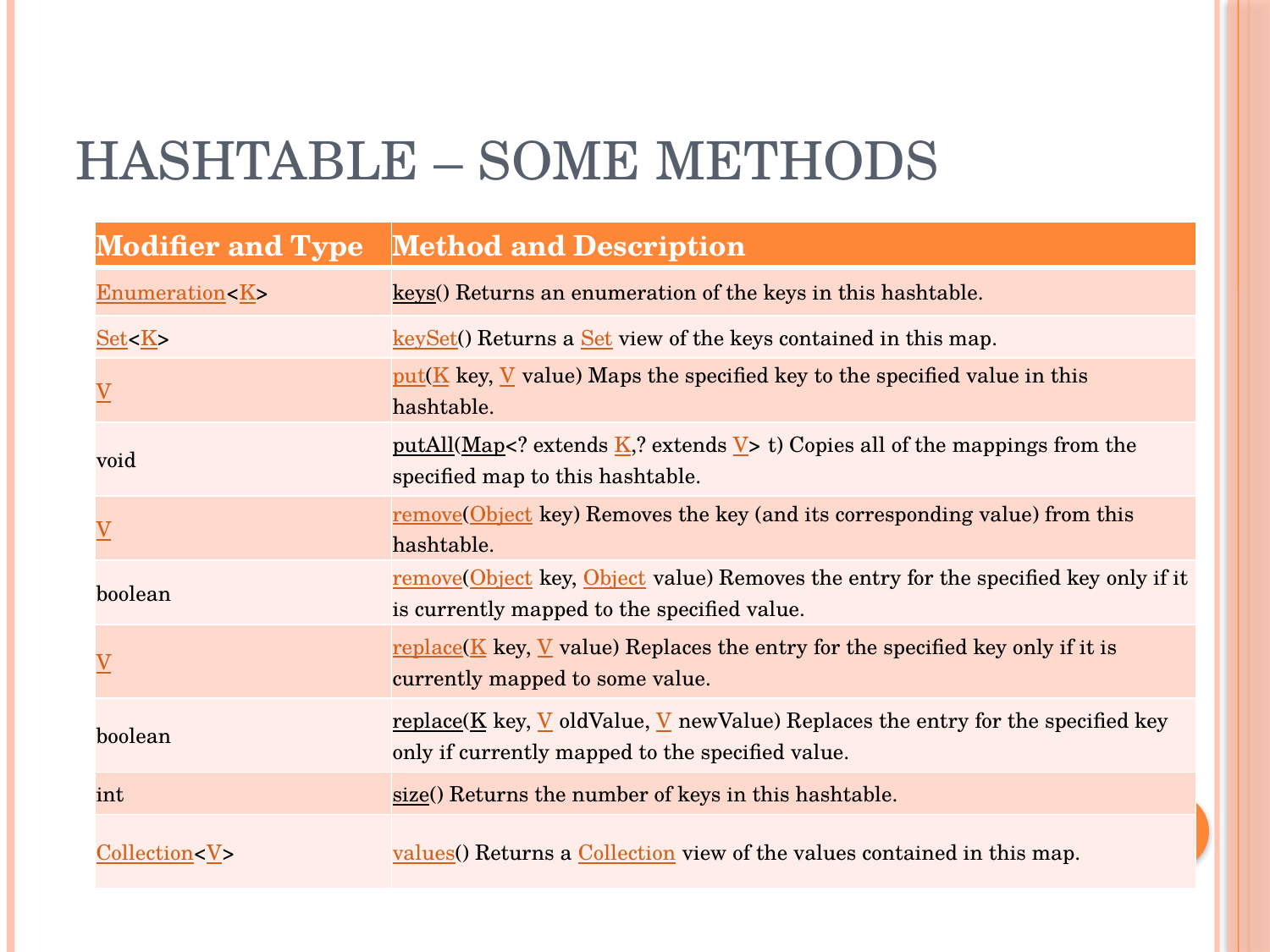

# Hashtable – some methods
| Modifier and Type | Method and Description |
| --- | --- |
| Enumeration<K> | keys() Returns an enumeration of the keys in this hashtable. |
| Set<K> | keySet() Returns a Set view of the keys contained in this map. |
| V | put(K key, V value) Maps the specified key to the specified value in this hashtable. |
| void | putAll(Map<? extends K,? extends V> t) Copies all of the mappings from the specified map to this hashtable. |
| V | remove(Object key) Removes the key (and its corresponding value) from this hashtable. |
| boolean | remove(Object key, Object value) Removes the entry for the specified key only if it is currently mapped to the specified value. |
| V | replace(K key, V value) Replaces the entry for the specified key only if it is currently mapped to some value. |
| boolean | replace(K key, V oldValue, V newValue) Replaces the entry for the specified key only if currently mapped to the specified value. |
| int | size() Returns the number of keys in this hashtable. |
| Collection<V> | values() Returns a Collection view of the values contained in this map. |